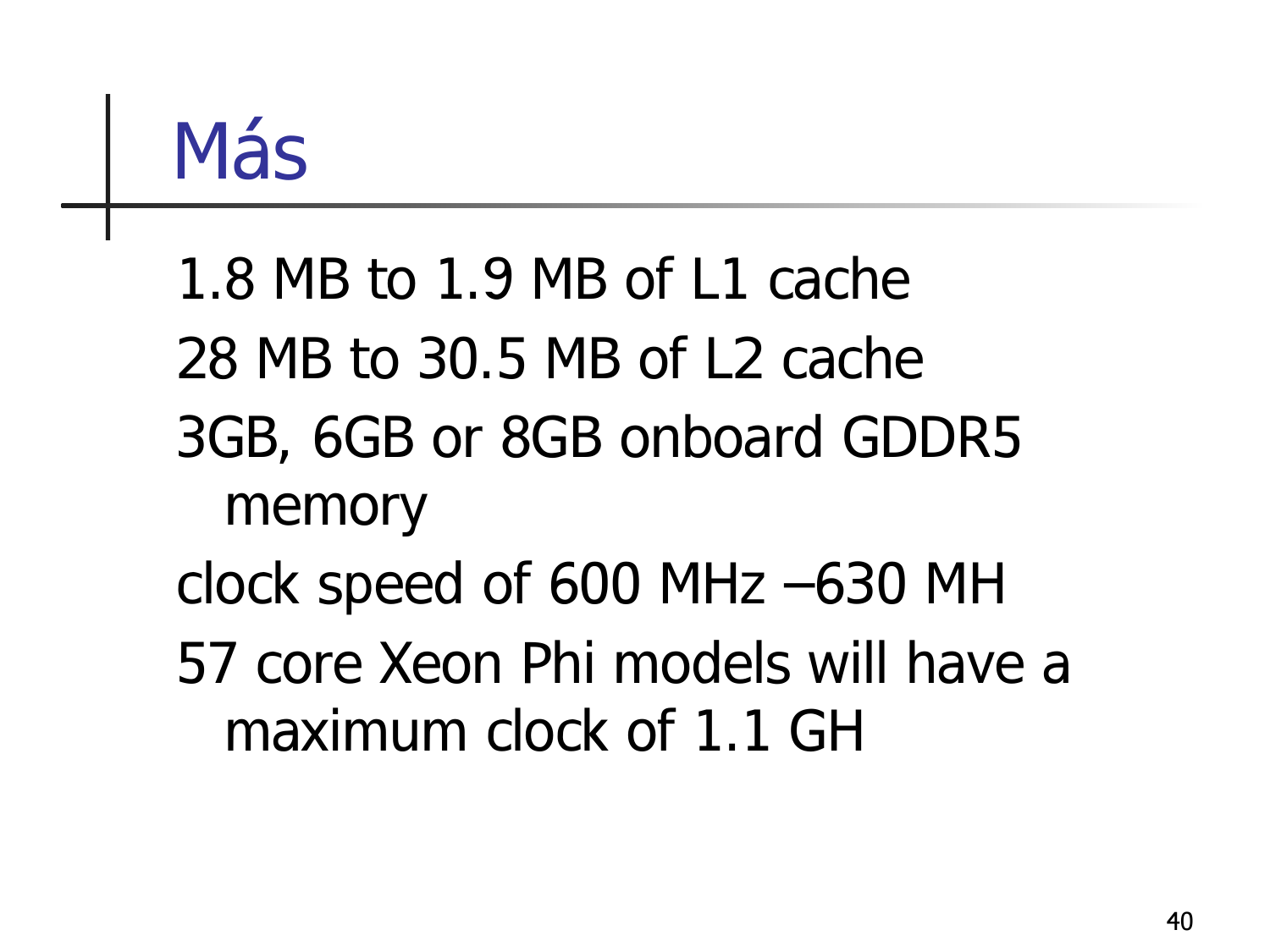

# Más
1.8 MB to 1.9 MB of L1 cache
28 MB to 30.5 MB of L2 cache
3GB, 6GB or 8GB onboard GDDR5 memory
clock speed of 600 MHz –630 MH
57 core Xeon Phi models will have a maximum clock of 1.1 GH
40